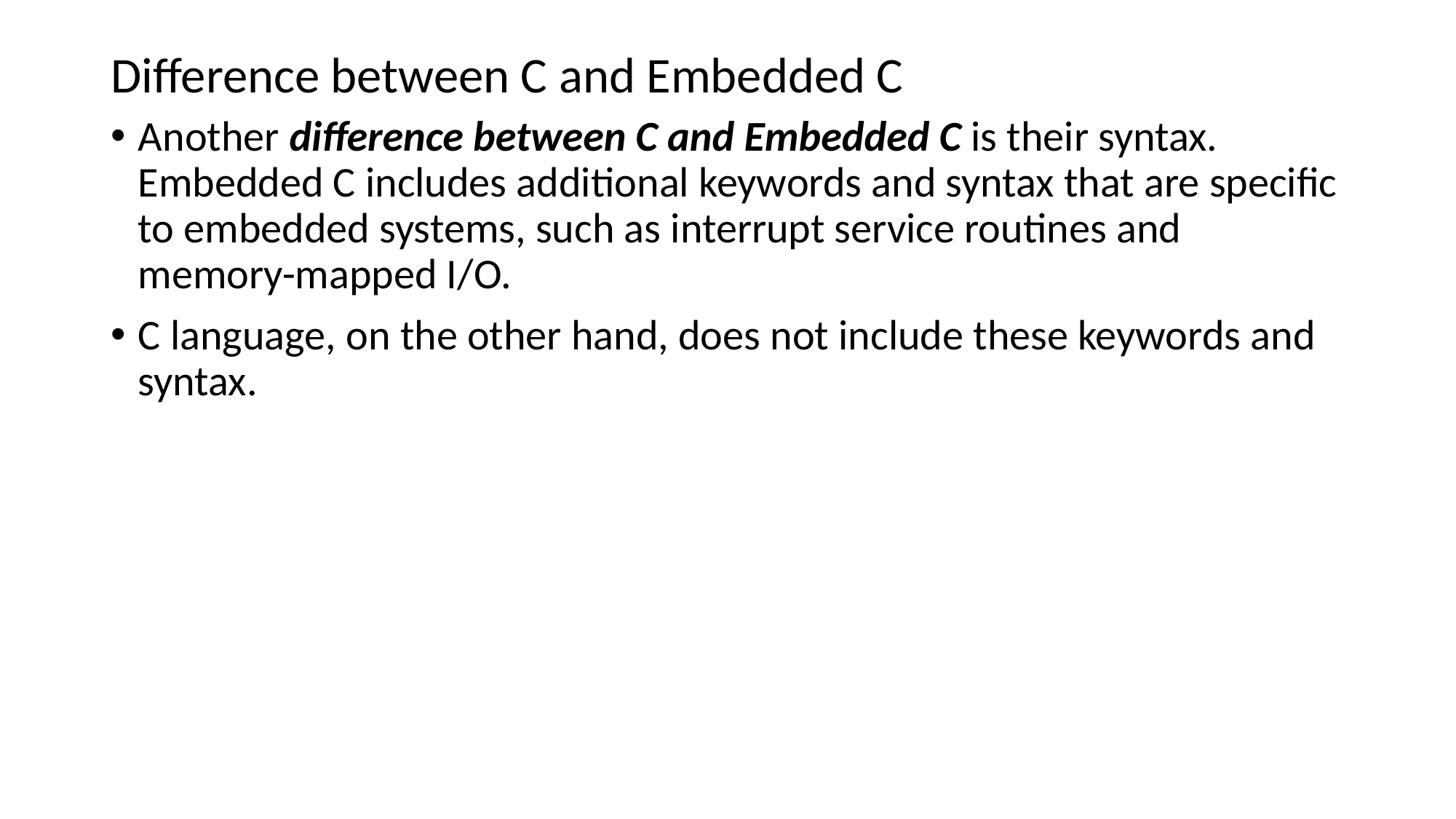

# Difference between C and Embedded C
Another difference between C and Embedded C is their syntax. Embedded C includes additional keywords and syntax that are specific to embedded systems, such as interrupt service routines and memory-mapped I/O.
C language, on the other hand, does not include these keywords and syntax.